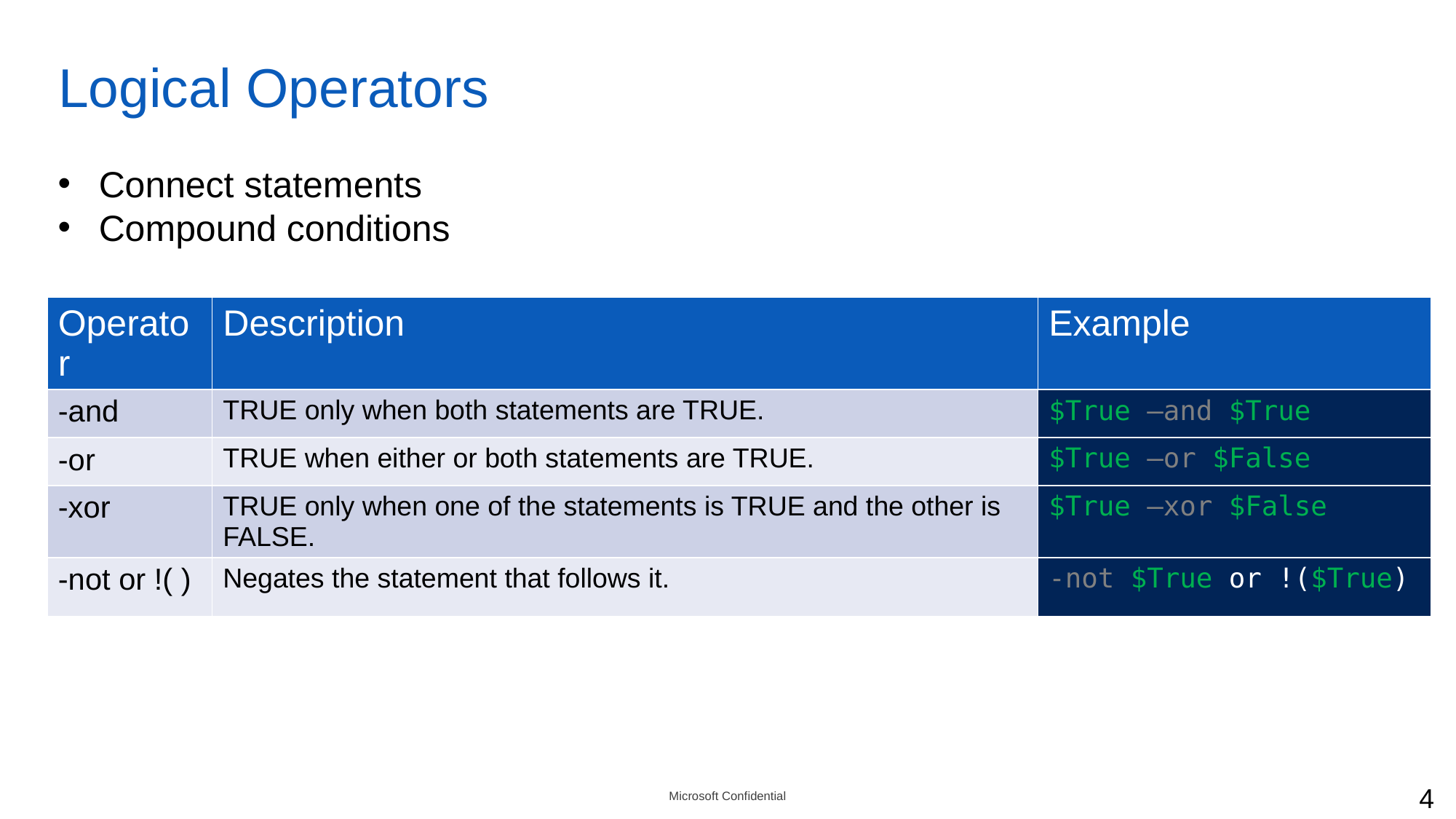

# Logical Operators
Connect statements
Compound conditions
| Operator | Description | Example |
| --- | --- | --- |
| -and | TRUE only when both statements are TRUE. | $True –and $True |
| -or | TRUE when either or both statements are TRUE. | $True –or $False |
| -xor | TRUE only when one of the statements is TRUE and the other is FALSE. | $True –xor $False |
| -not or !( ) | Negates the statement that follows it. | -not $True or !($True) |
4